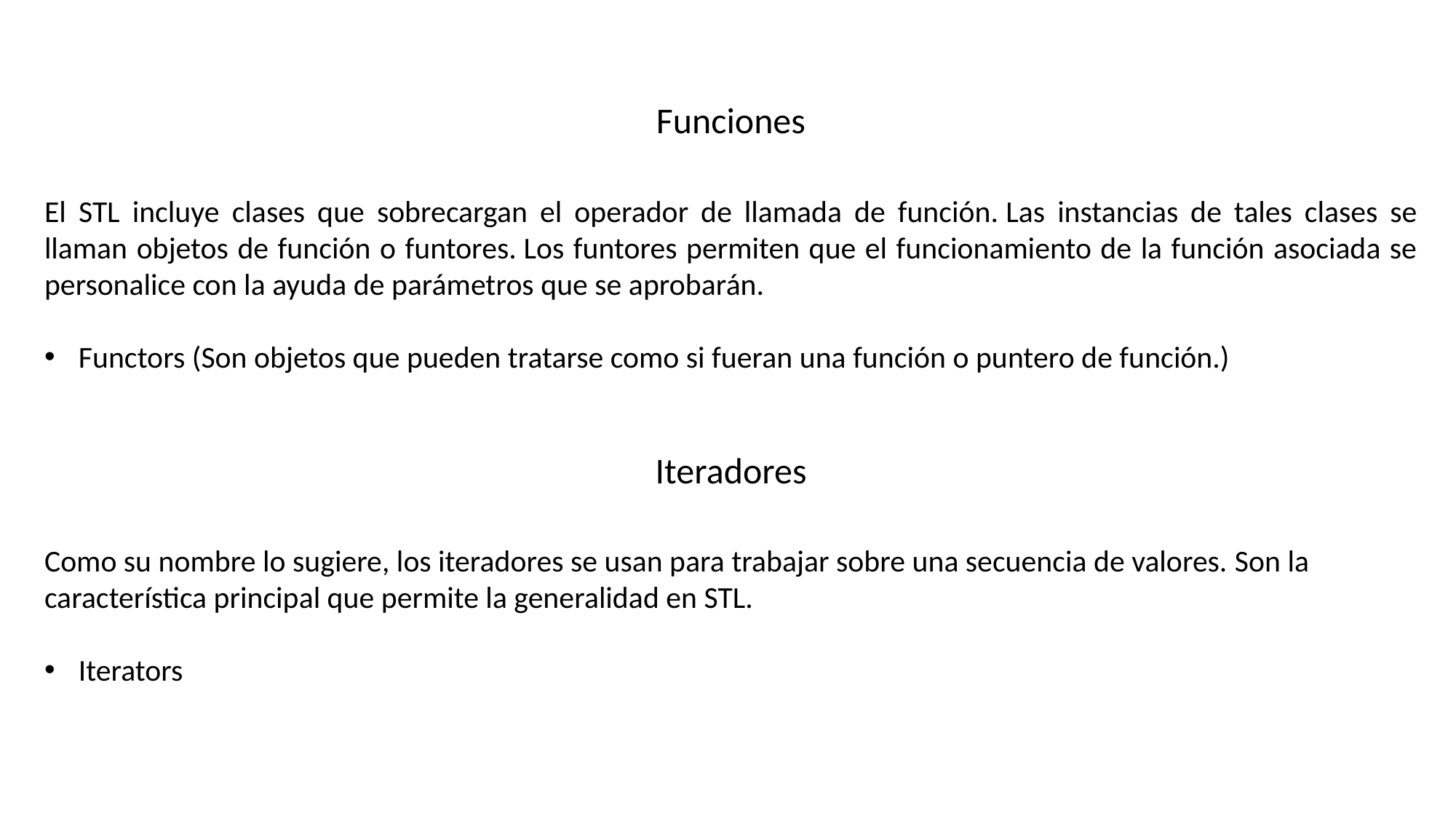

Funciones

El STL incluye clases que sobrecargan el operador de llamada de función. Las instancias de tales clases se llaman objetos de función o funtores. Los funtores permiten que el funcionamiento de la función asociada se personalice con la ayuda de parámetros que se aprobarán.

Functors (Son objetos que pueden tratarse como si fueran una función o puntero de función.)

Iteradores

Como su nombre lo sugiere, los iteradores se usan para trabajar sobre una secuencia de valores. Son la característica principal que permite la generalidad en STL.

Iterators